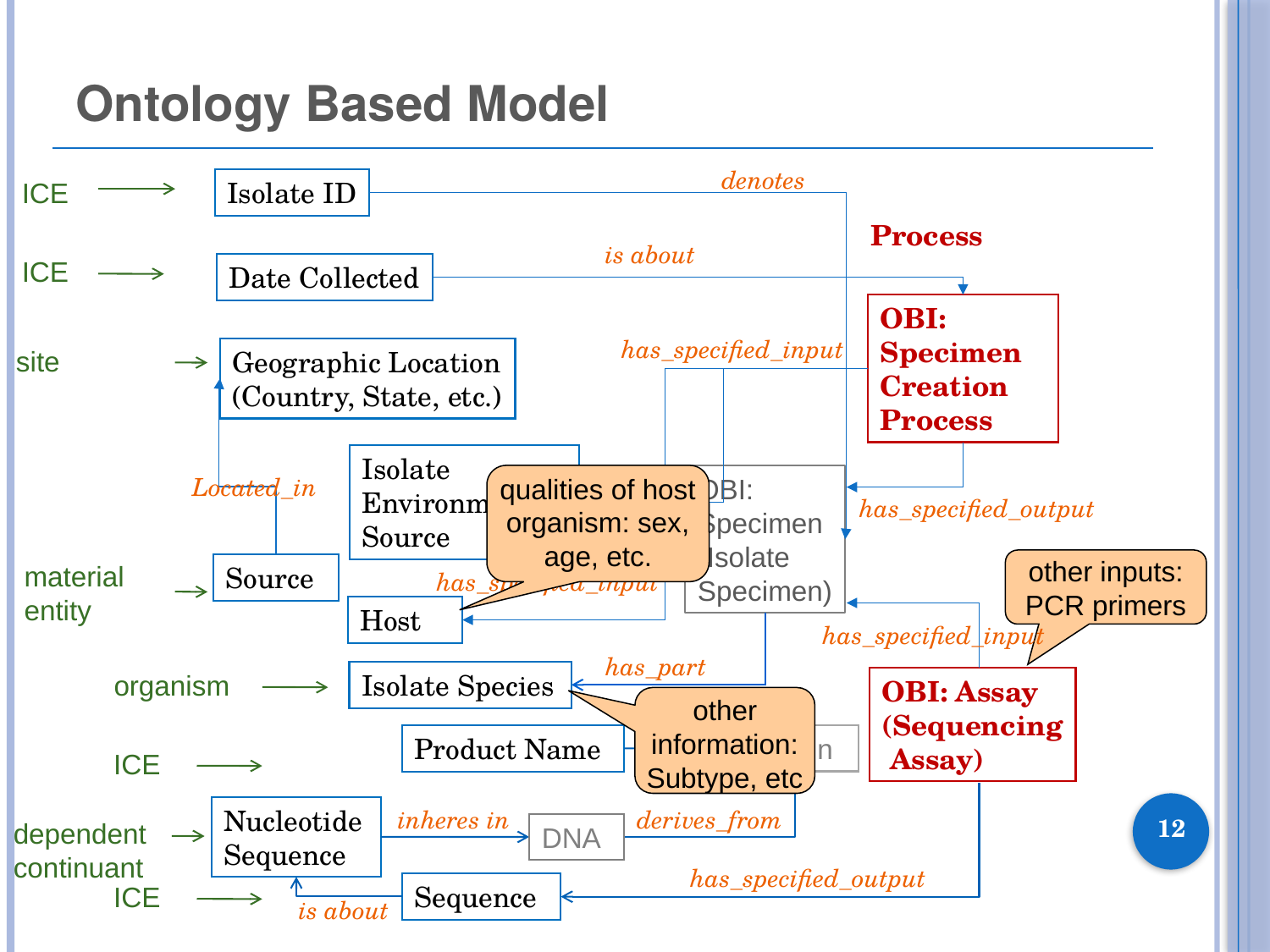

# Ontology Based Model
denotes
ICE
ICE
site
material
entity
organism
ICE
dependent
continuant
ICE
Isolate ID
Process
is about
Date Collected
OBI:
Specimen
Creation
Process
has_specified_input
Geographic Location
(Country, State, etc.)
has_specified_input
Located_in
has_specified_output
Isolate
Environmental
Source
qualities of host organism: sex, age, etc.
OBI:
Specimen
(Isolate
Specimen)
has_part
other inputs:
PCR primers
Source
Host
has_specified_input
Isolate Species
OBI: Assay
(Sequencing
 Assay)
other
information:
Subtype, etc
denotes
Protein
Product Name
derives_from
DNA
has_specified_output
12
Nucleotide
Sequence
inheres in
Sequence
is about